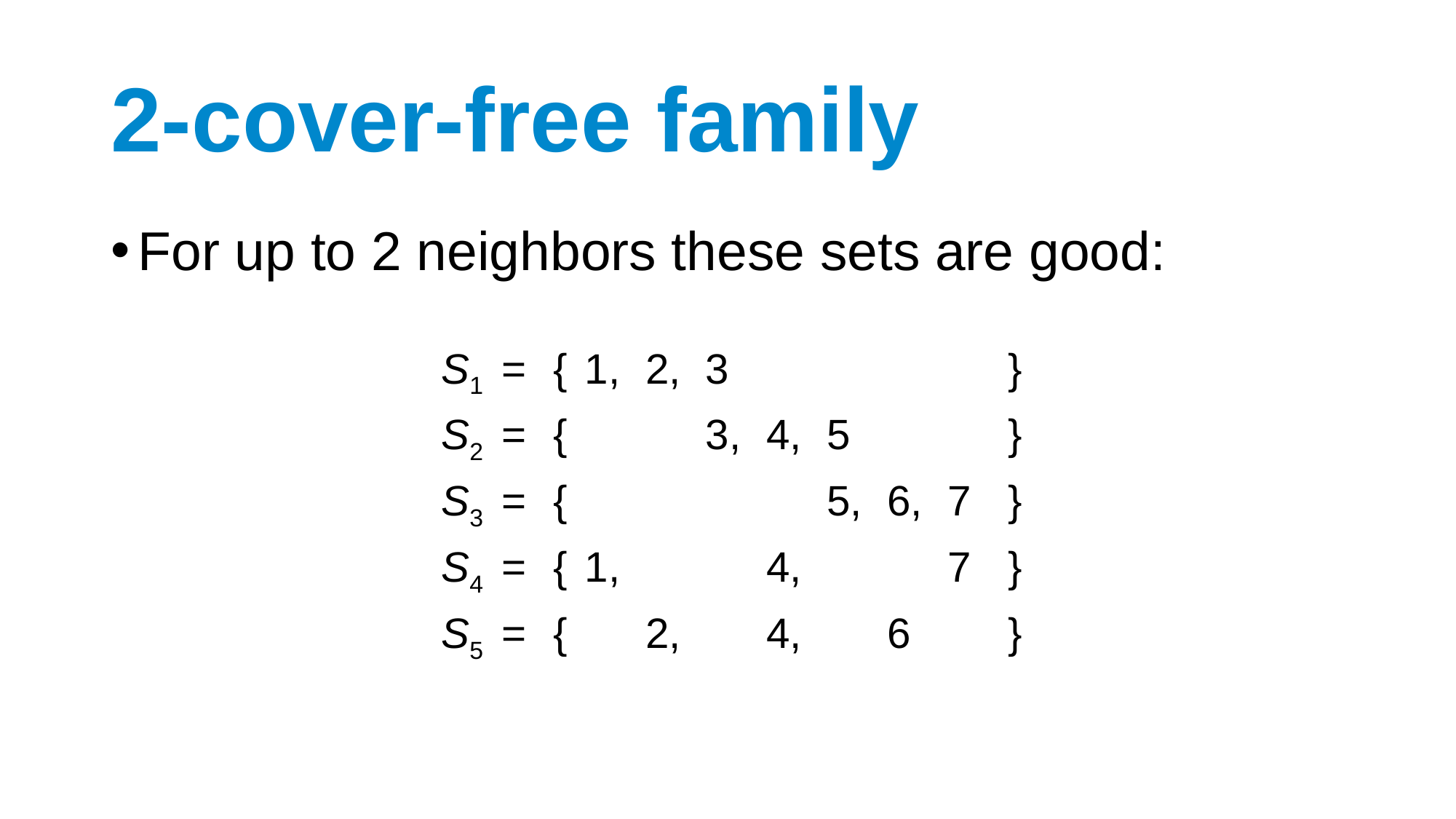

# 2-cover-free family
For up to 2 neighbors these sets are good:
| S1 | = | { | 1, | 2, | 3 |  |  |  |  | } |
| --- | --- | --- | --- | --- | --- | --- | --- | --- | --- | --- |
| S2 | = | { |  |  | 3, | 4, | 5 |  |  | } |
| S3 | = | { |  |  |  |  | 5, | 6, | 7 | } |
| S4 | = | { | 1, |  |  | 4, |  |  | 7 | } |
| S5 | = | { |  | 2, |  | 4, |  | 6 |  | } |